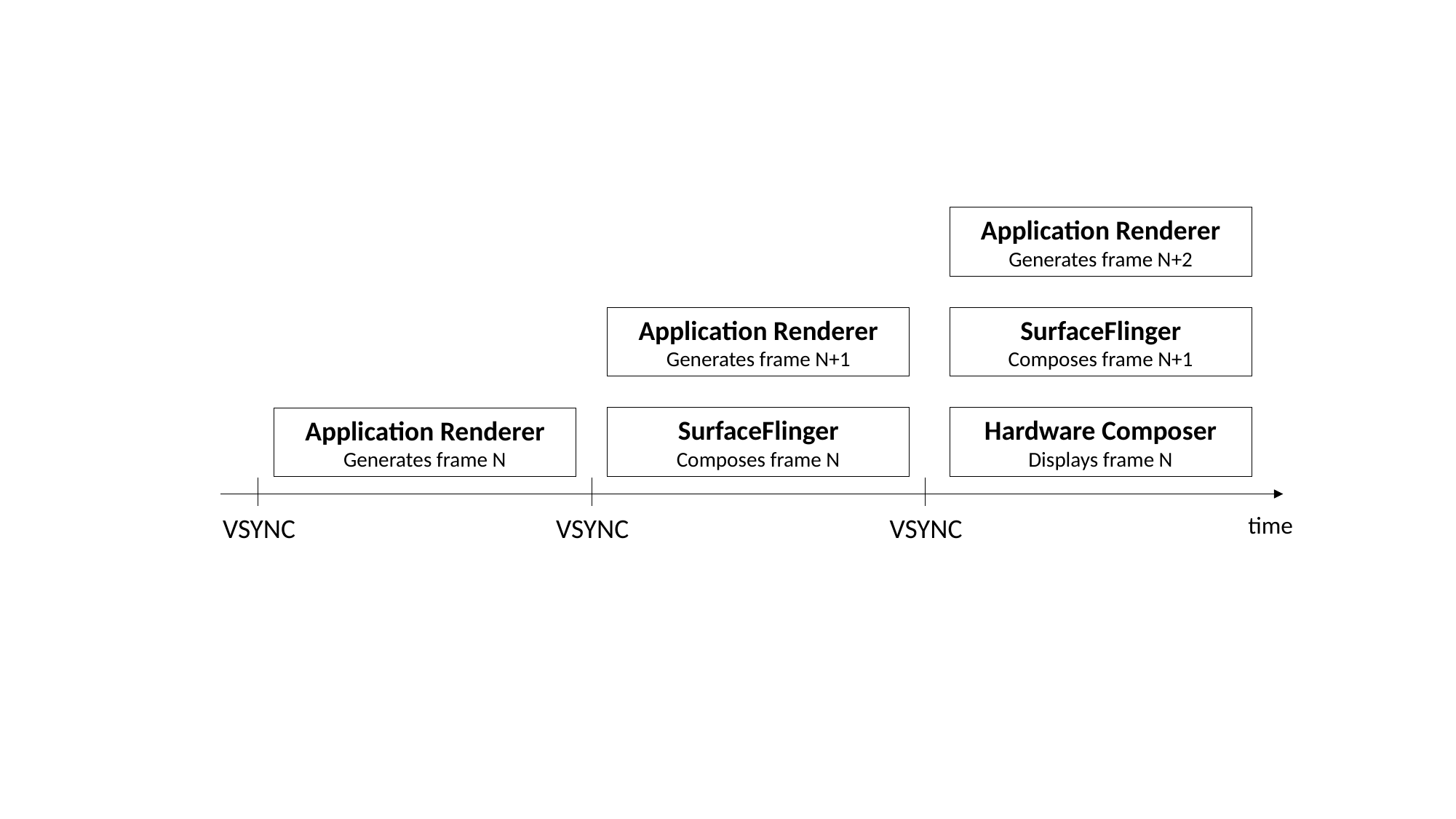

Application Renderer
Generates frame N+2
Application Renderer
Generates frame N+1
SurfaceFlinger
Composes frame N+1
SurfaceFlinger
Composes frame N
Hardware Composer Displays frame N
Application Renderer
Generates frame N
VSYNC
VSYNC
VSYNC
time